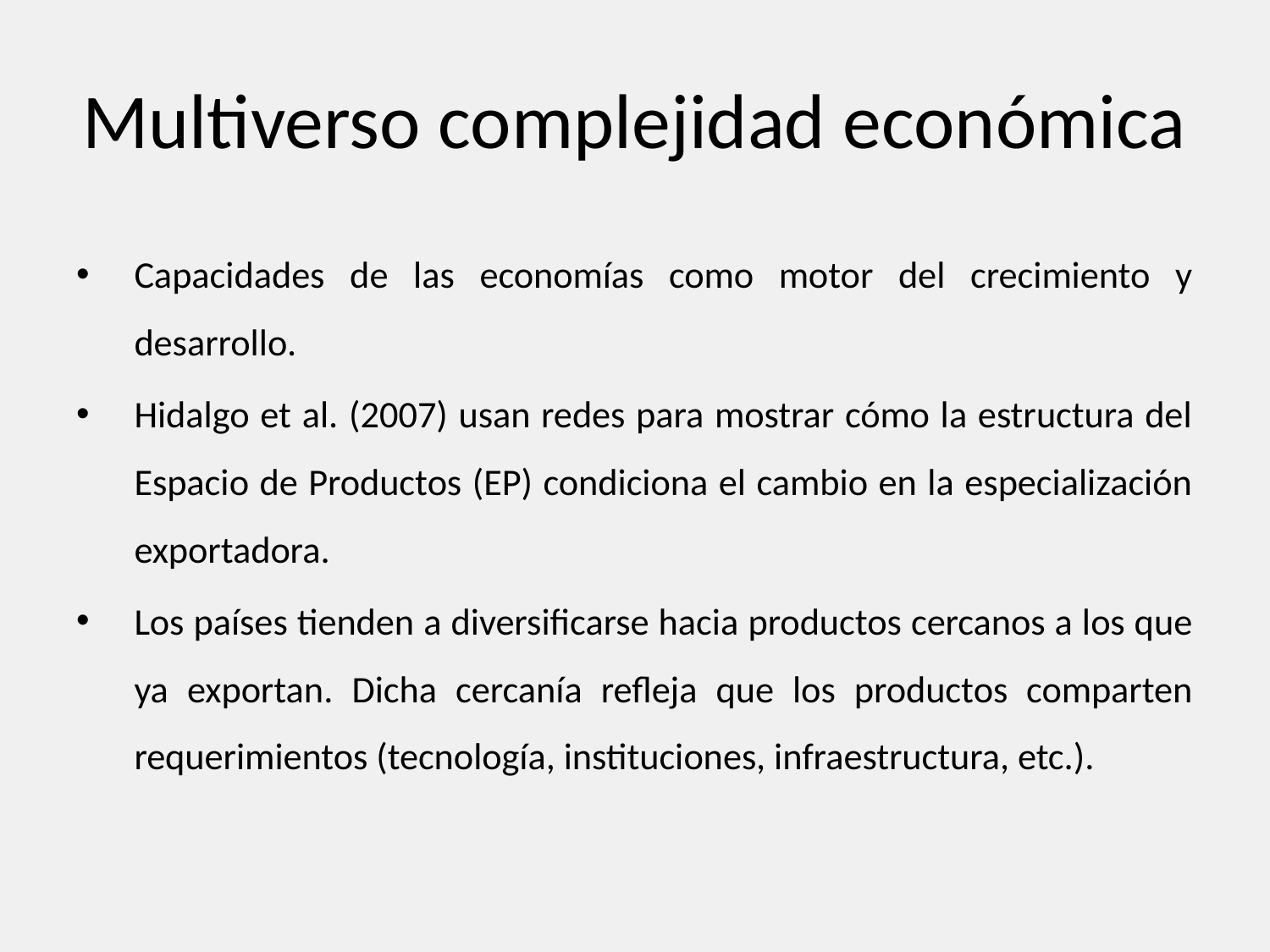

# Multiverso complejidad económica
Capacidades de las economías como motor del crecimiento y desarrollo.
Hidalgo et al. (2007) usan redes para mostrar cómo la estructura del Espacio de Productos (EP) condiciona el cambio en la especialización exportadora.
Los países tienden a diversificarse hacia productos cercanos a los que ya exportan. Dicha cercanía refleja que los productos comparten requerimientos (tecnología, instituciones, infraestructura, etc.).